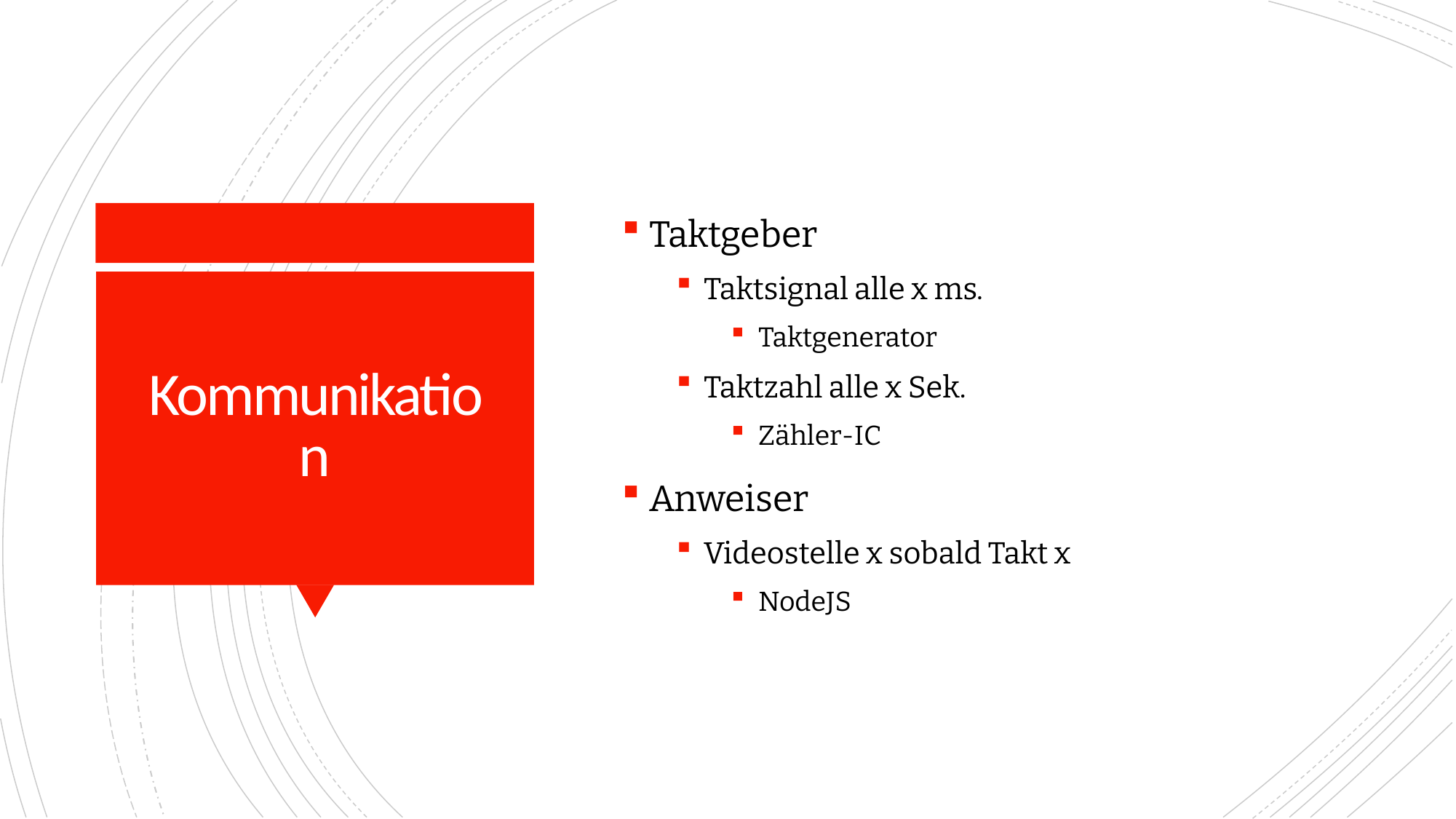

Taktgeber
Taktsignal alle x ms.
Taktgenerator
Taktzahl alle x Sek.
Zähler-IC
Anweiser
Videostelle x sobald Takt x
NodeJS
# Kommunikation